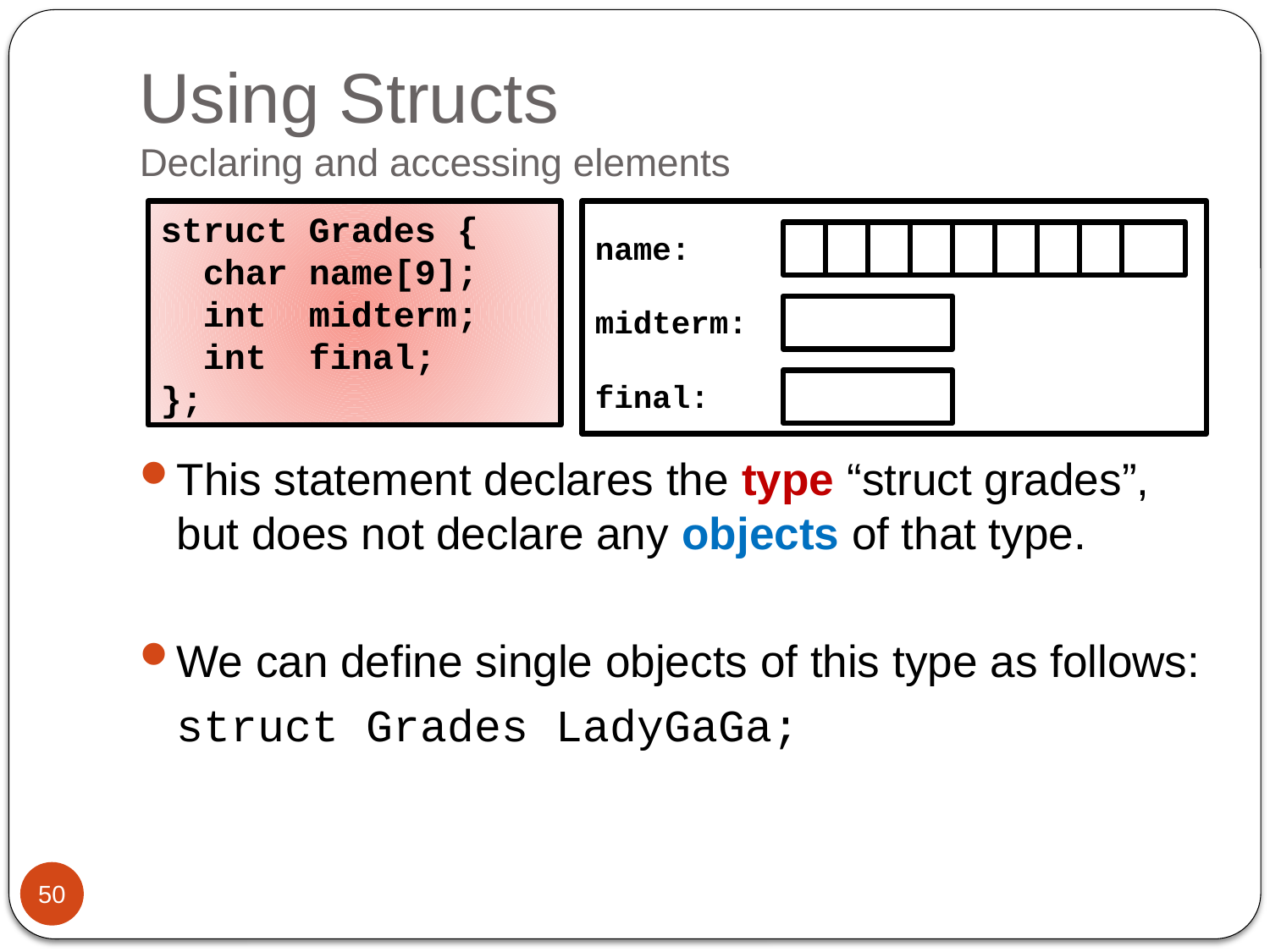

# Using Structs Declaring and accessing elements
struct Grades {
  char name[9];
  int  midterm;
  int  final;
};

name:

midterm:

final:

This statement declares the type “struct grades”, but does not declare any objects of that type.

We can define single objects of this type as follows:
		struct Grades LadyGaGa;

50